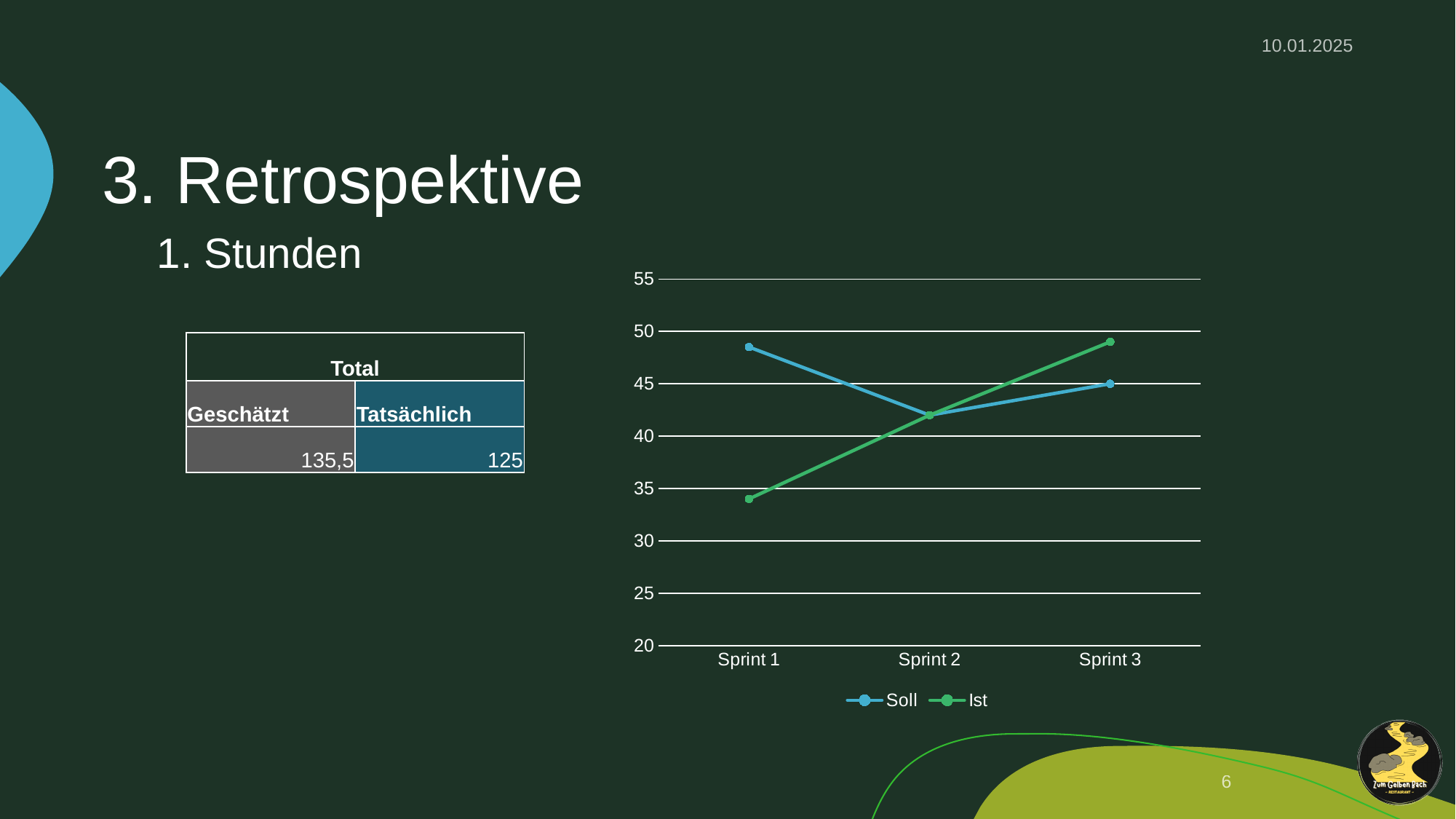

10.01.2025
# 3. Retrospektive
1. Stunden

### Chart

| Category | Soll | Ist |
|---|---|---|
| Sprint 1 | 48.5 | 34.0 |
| Sprint 2 | 42.0 | 42.0 |
| Sprint 3 | 45.0 | 49.0 |
| Total |  |
| --- | --- |
| Geschätzt | Tatsächlich |
| 135,5 | 125 |
6